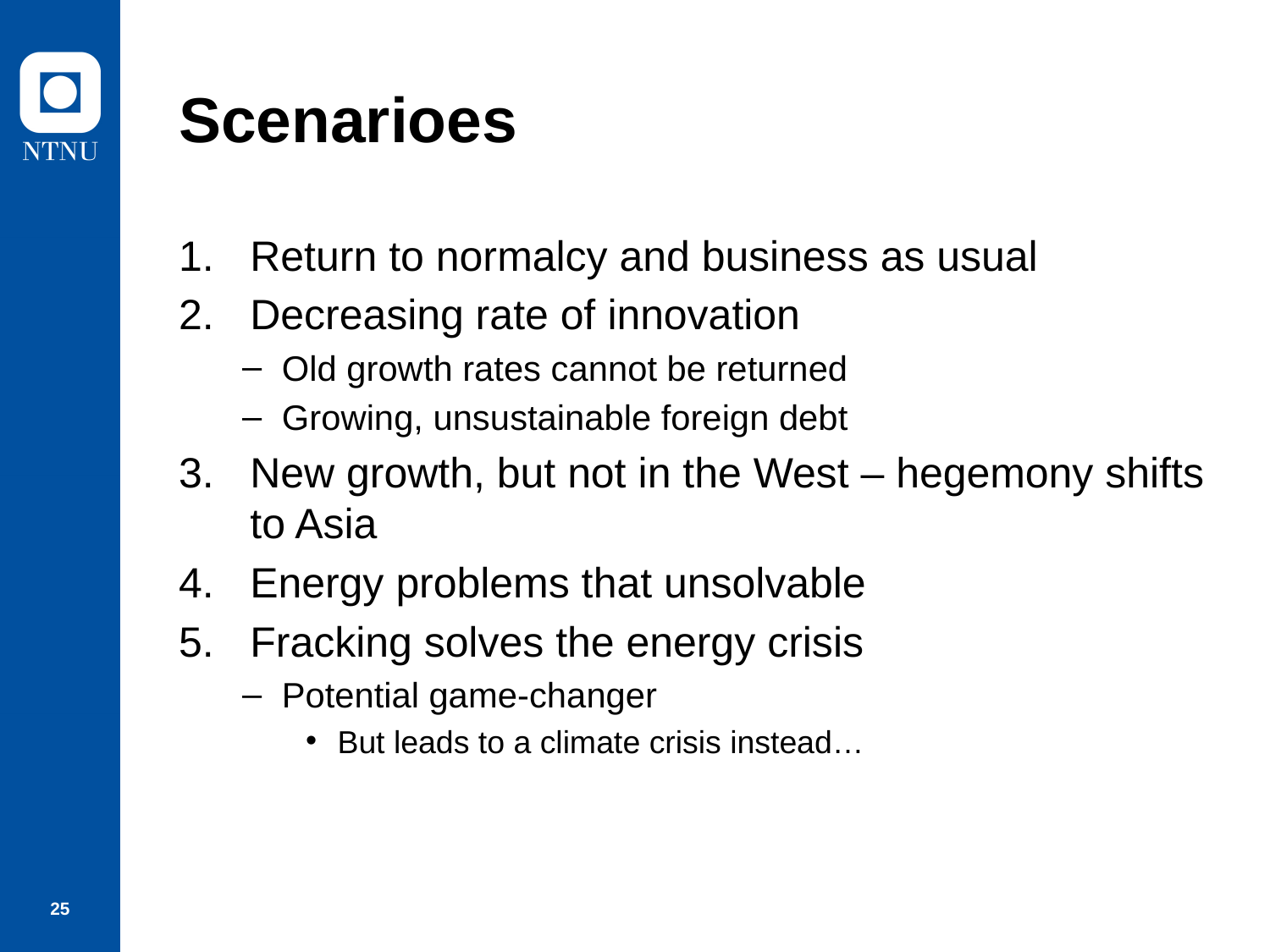

# Scenarioes
Return to normalcy and business as usual
Decreasing rate of innovation
Old growth rates cannot be returned
Growing, unsustainable foreign debt
New growth, but not in the West – hegemony shifts to Asia
Energy problems that unsolvable
Fracking solves the energy crisis
Potential game-changer
But leads to a climate crisis instead…